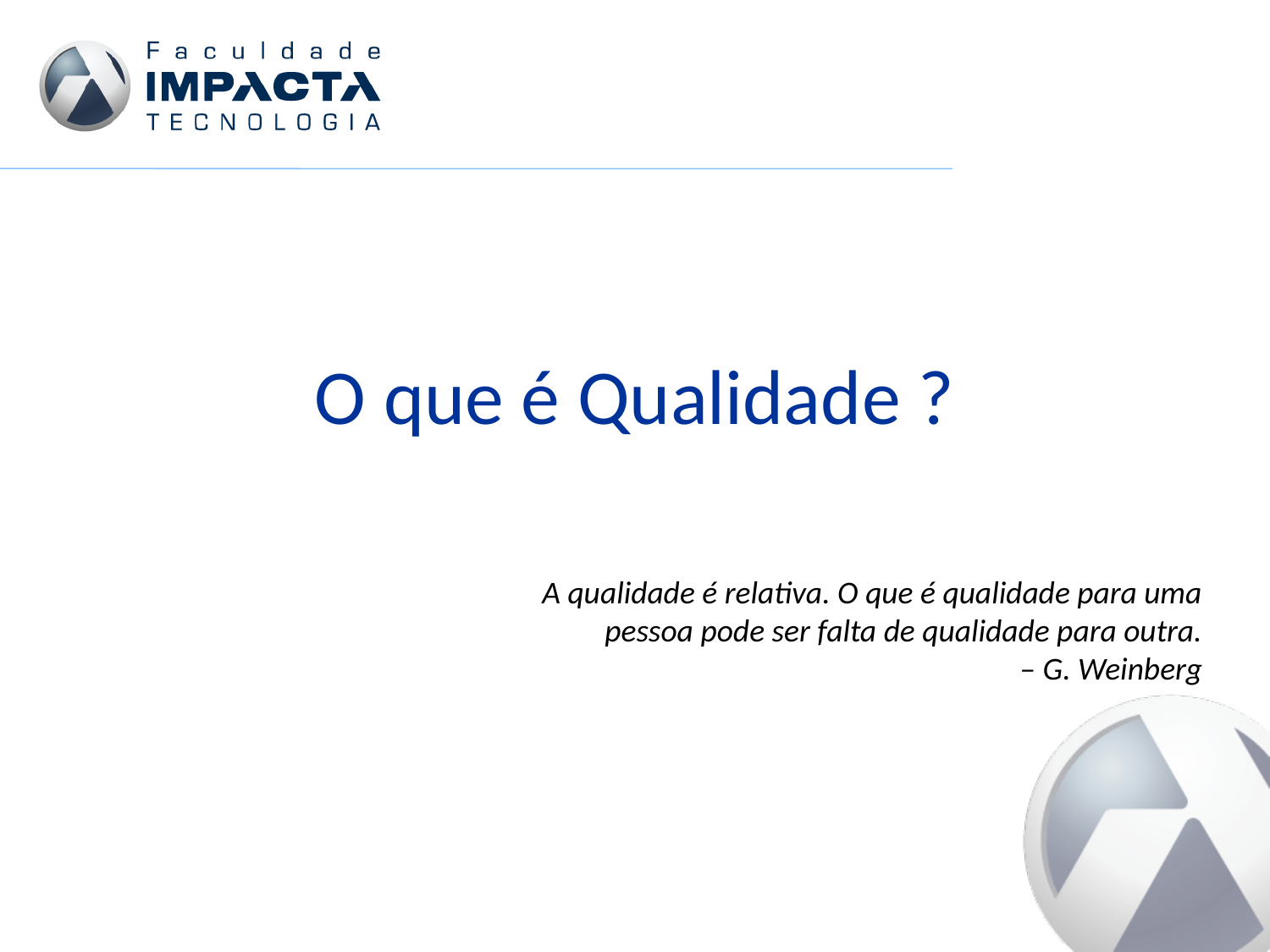

O que é Qualidade ?

A qualidade é relativa. O que é qualidade para uma pessoa pode ser falta de qualidade para outra.
– G. Weinberg